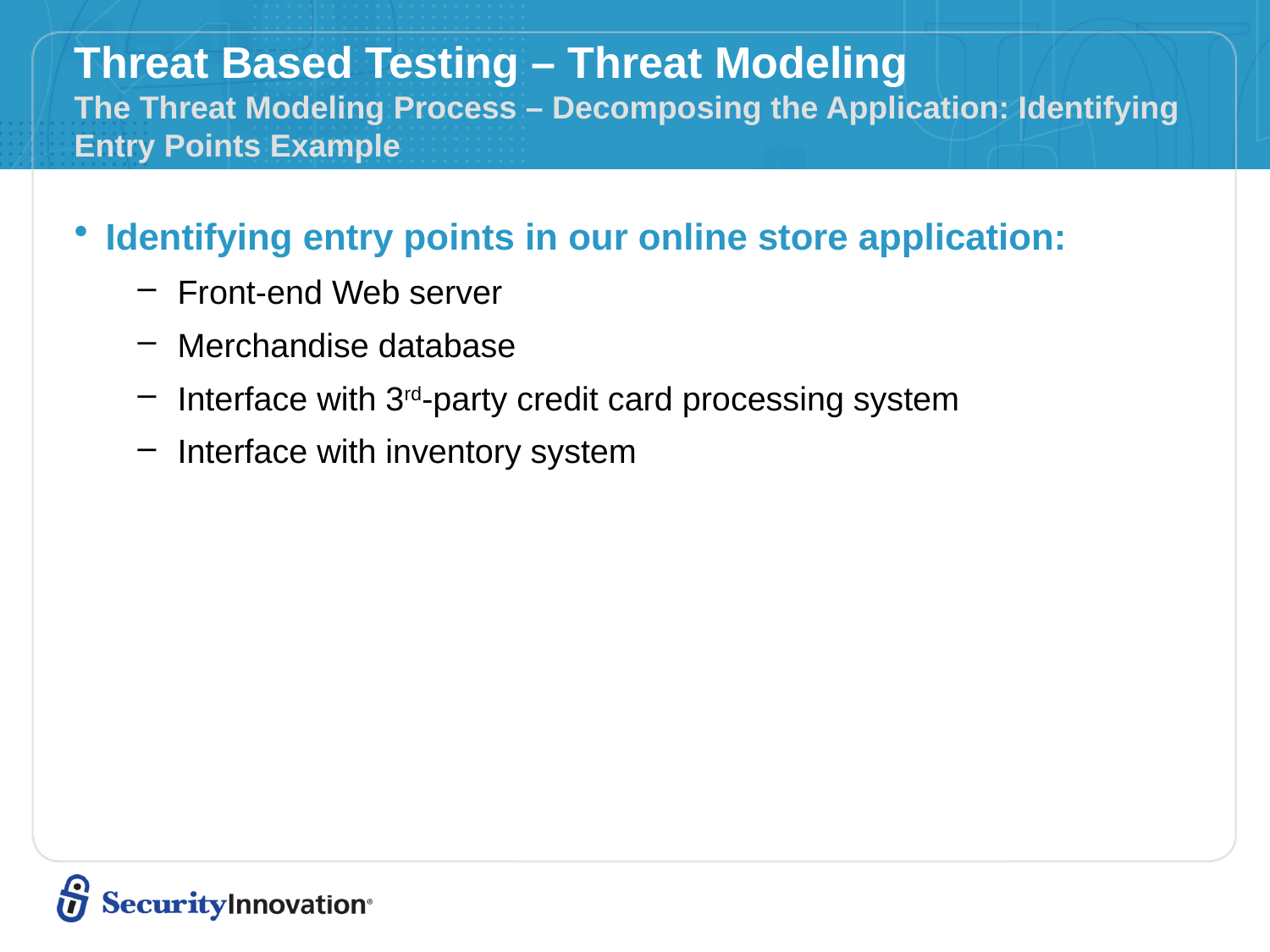

# Threat Based Testing – Threat Modeling The Threat Modeling Process – Decomposing the Application: Identifying Entry Points Example
Identifying entry points in our online store application:
Front-end Web server
Merchandise database
Interface with 3rd-party credit card processing system
Interface with inventory system